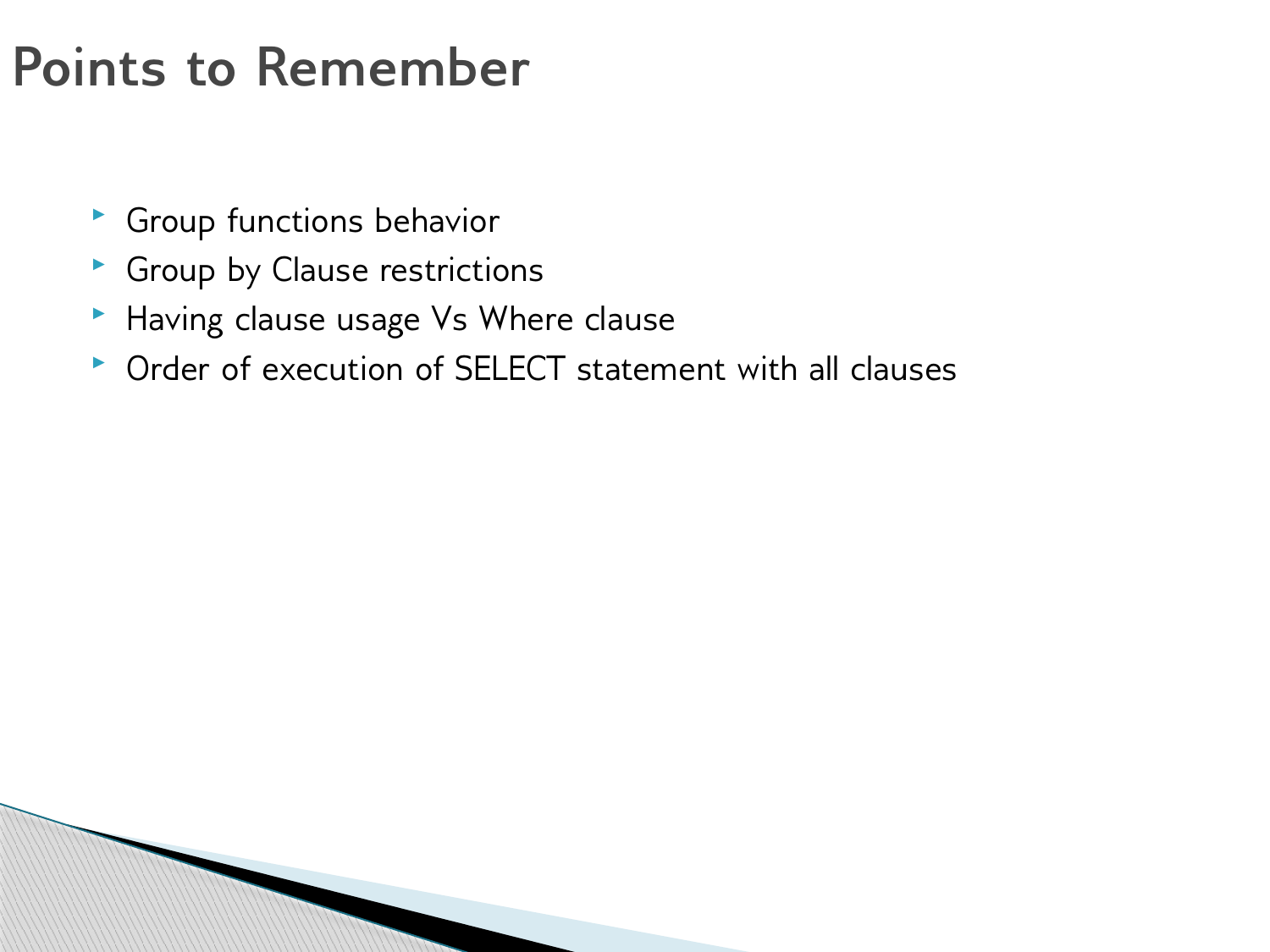

# Points to Remember
Group functions behavior
Group by Clause restrictions
Having clause usage Vs Where clause
Order of execution of SELECT statement with all clauses